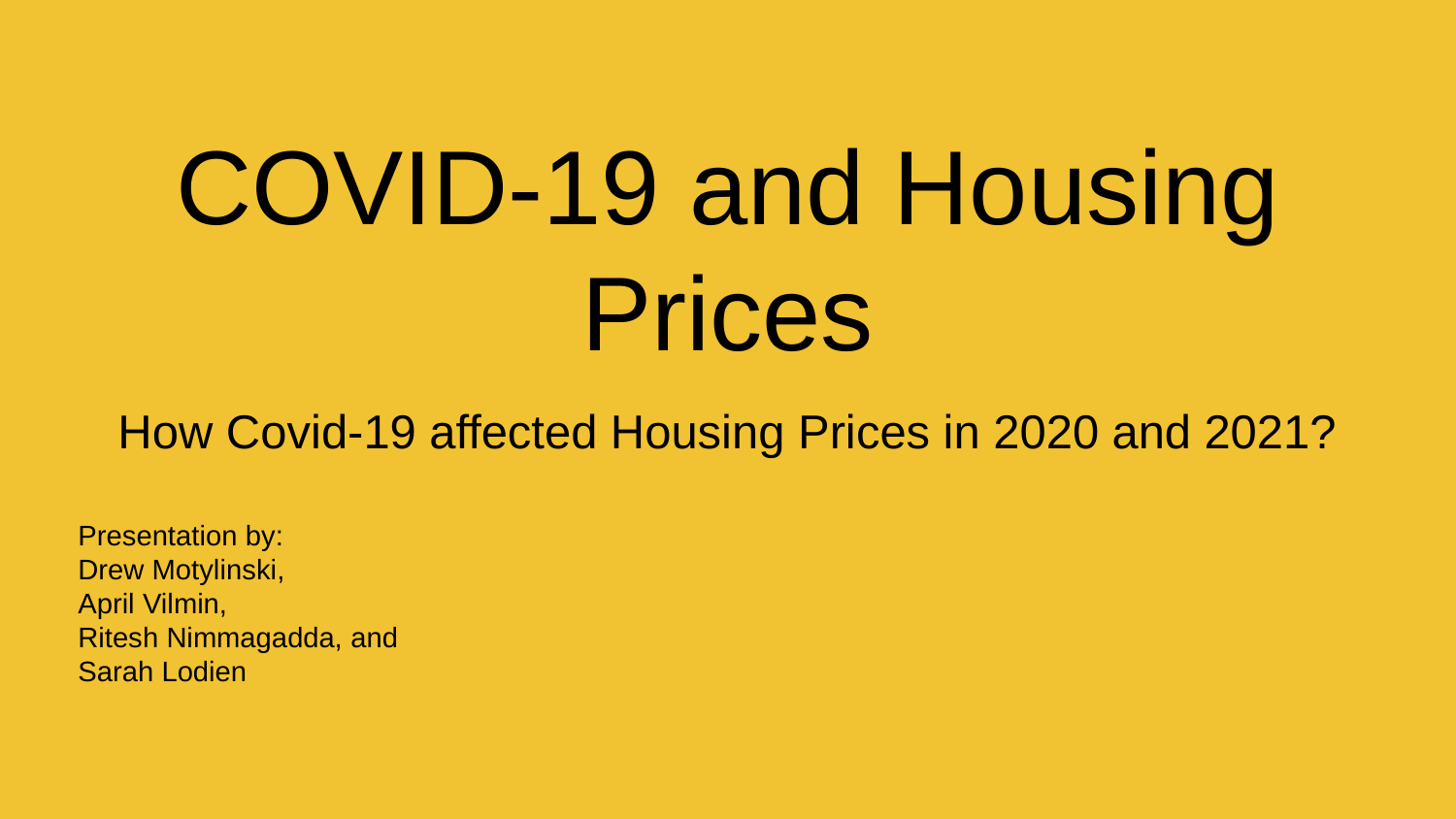

# COVID-19 and Housing Prices
How Covid-19 affected Housing Prices in 2020 and 2021?
Presentation by:
Drew Motylinski,
April Vilmin,
Ritesh Nimmagadda, and Sarah Lodien